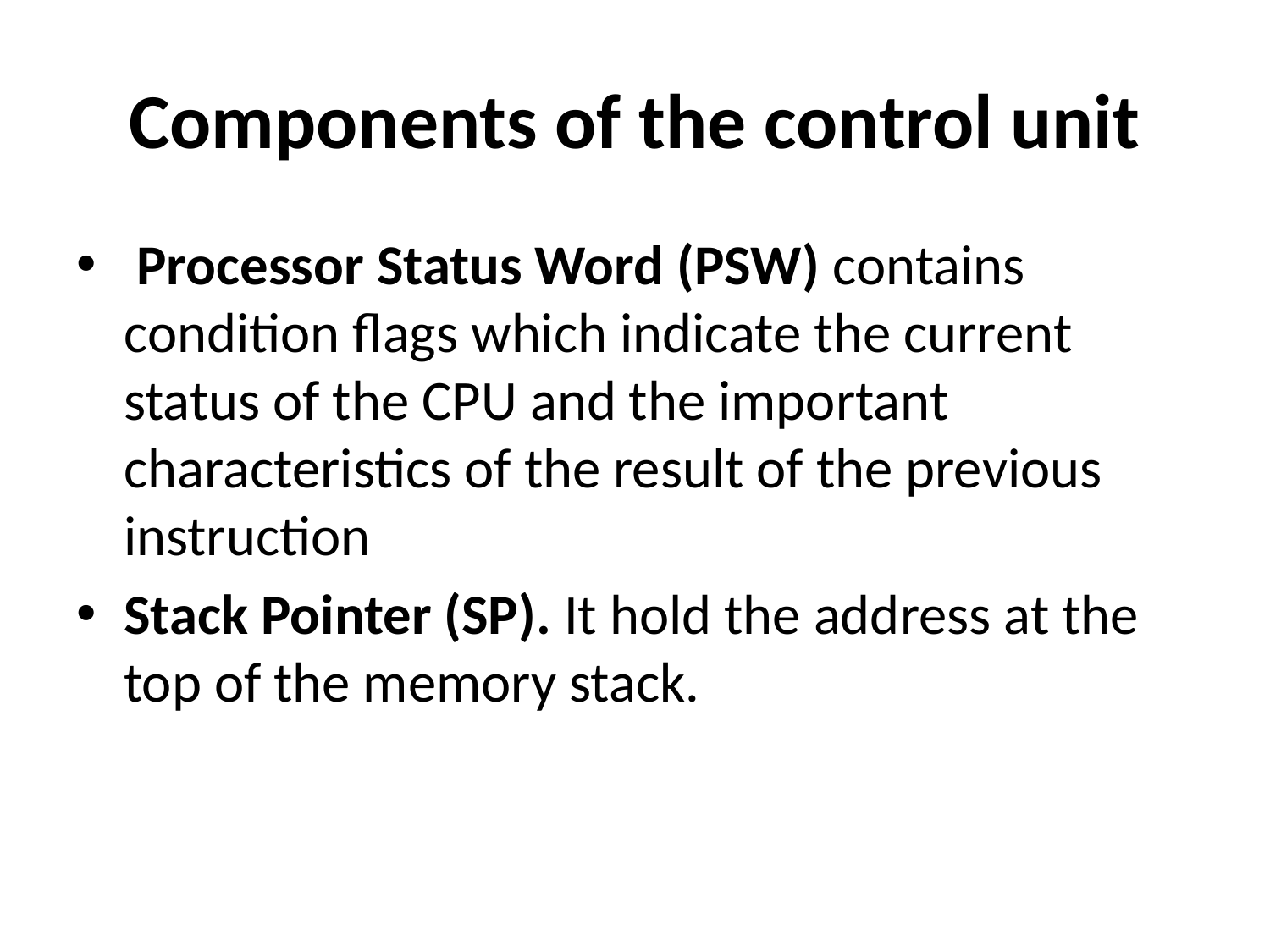

# Components of the control unit
 Processor Status Word (PSW) contains condition flags which indicate the current status of the CPU and the important characteristics of the result of the previous instruction
Stack Pointer (SP). It hold the address at the top of the memory stack.